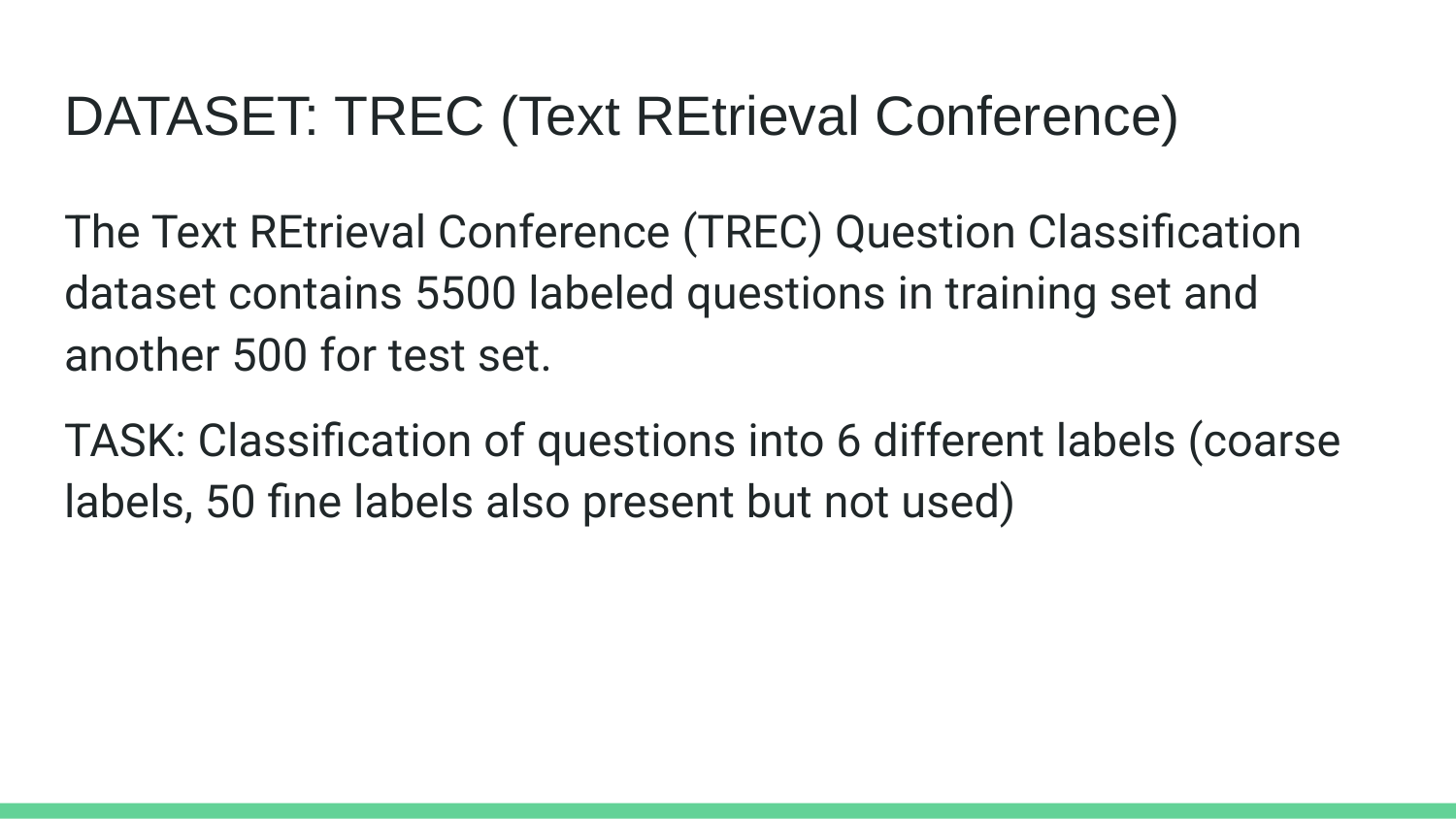

# DATASET: TREC (Text REtrieval Conference)
The Text REtrieval Conference (TREC) Question Classification dataset contains 5500 labeled questions in training set and another 500 for test set.
TASK: Classification of questions into 6 different labels (coarse labels, 50 fine labels also present but not used)